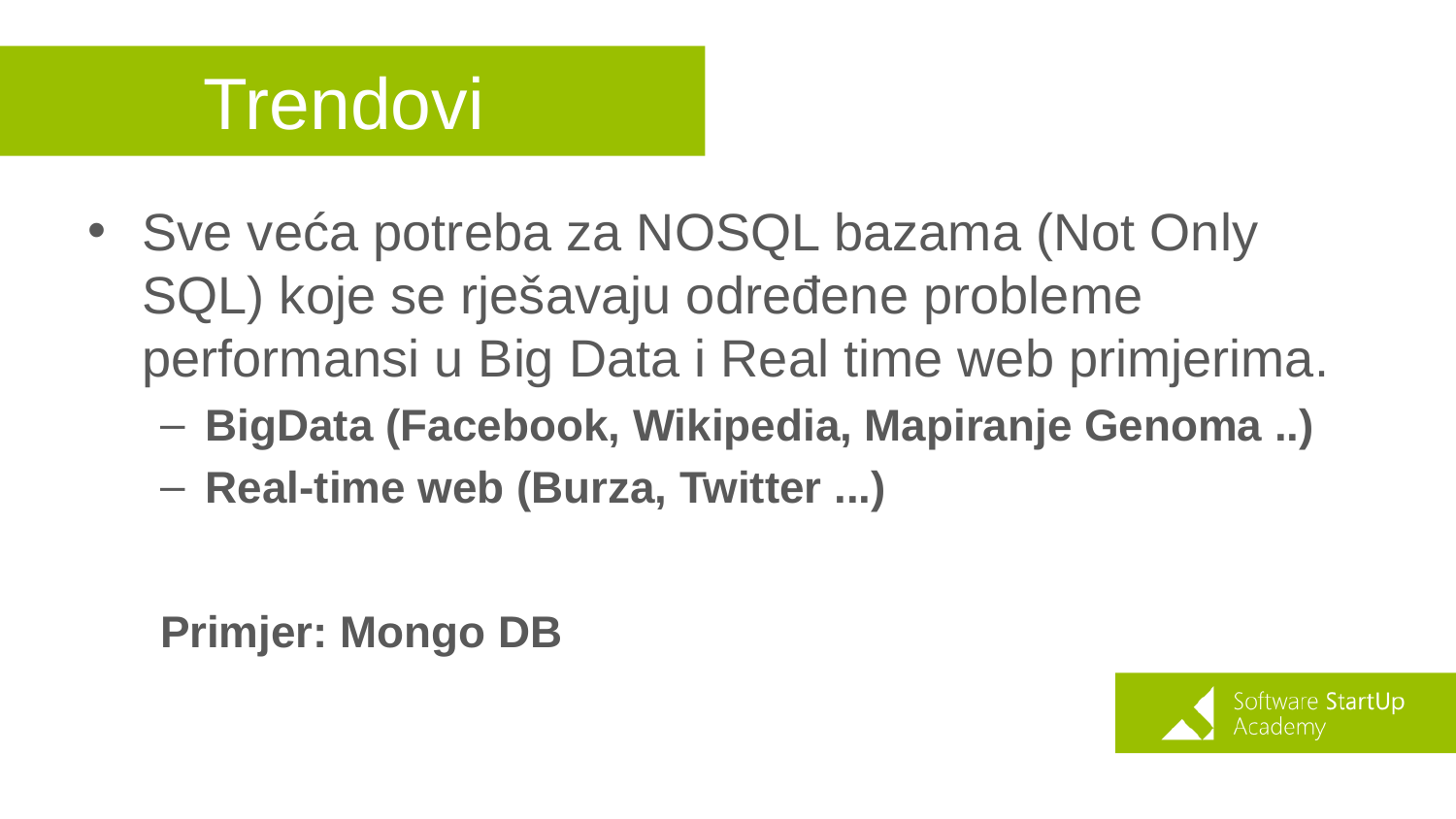

# Trendovi
Sve veća potreba za NOSQL bazama (Not Only SQL) koje se rješavaju određene probleme performansi u Big Data i Real time web primjerima.
BigData (Facebook, Wikipedia, Mapiranje Genoma ..)
Real-time web (Burza, Twitter ...)

Primjer: Mongo DB